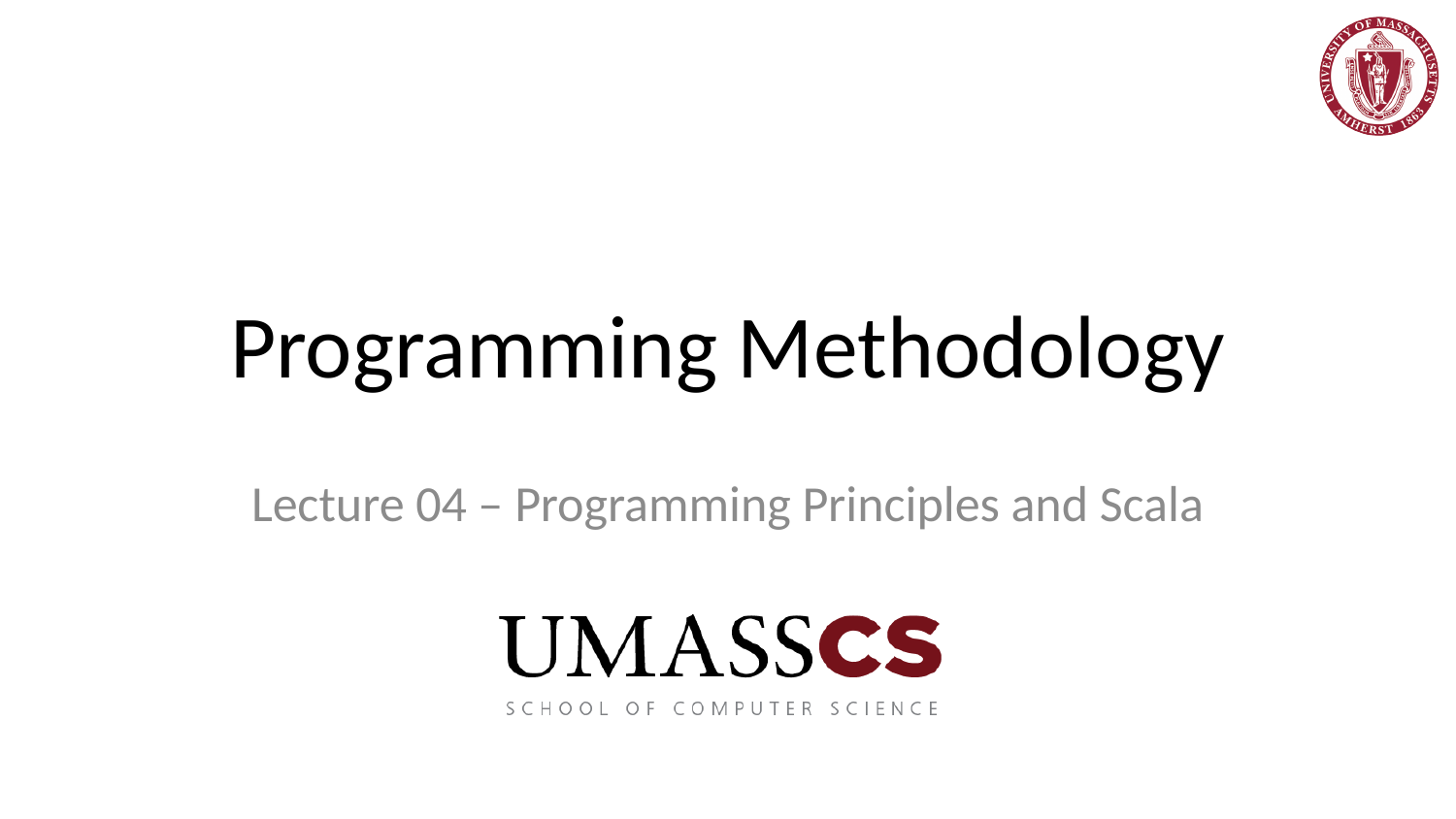

# Programming Methodology
Lecture 04 – Programming Principles and Scala